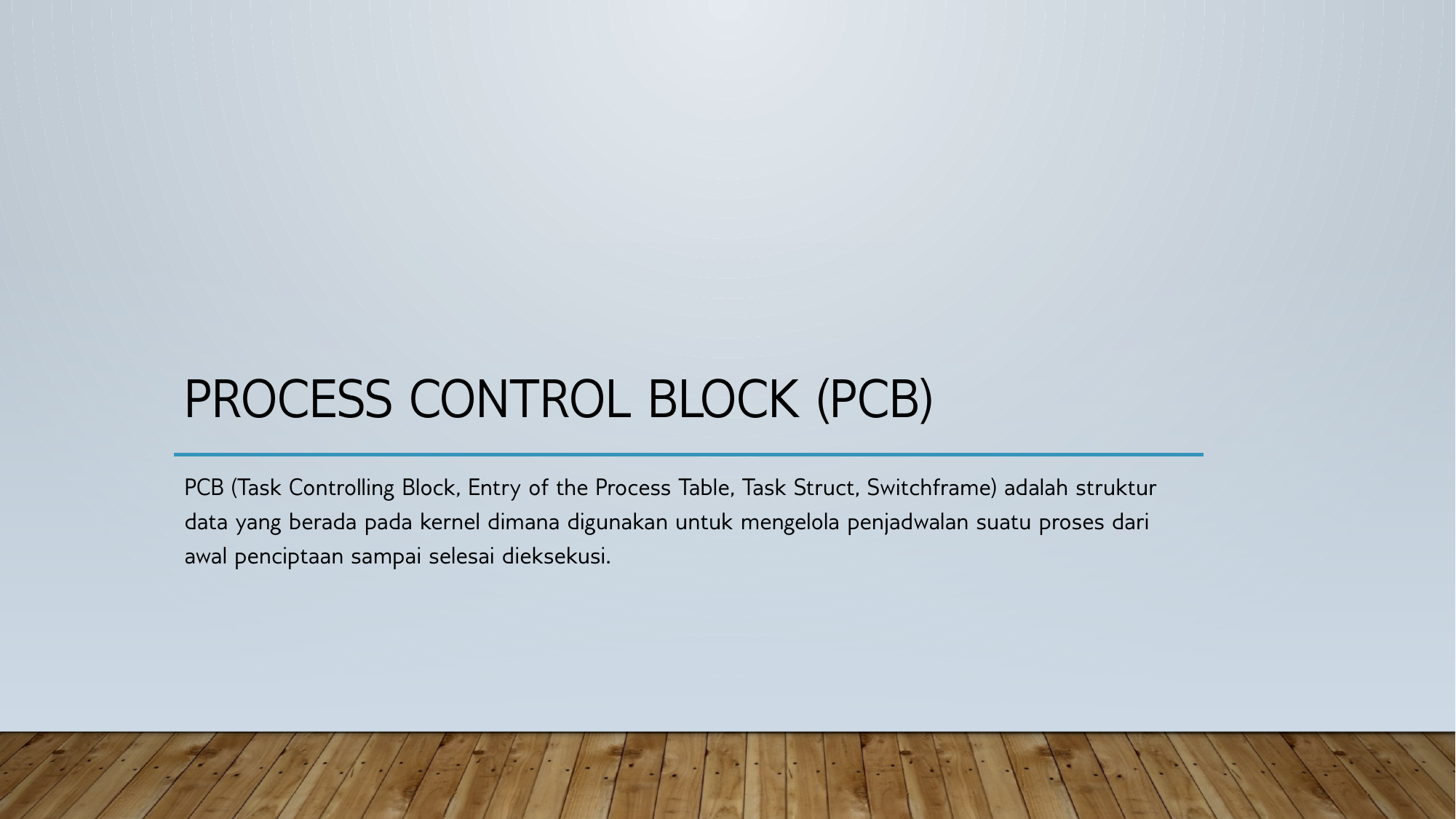

# PROCESS CONTROL BLOCK (PCB)
PCB (Task Controlling Block, Entry of the Process Table, Task Struct, Switchframe) adalah struktur data yang berada pada kernel dimana digunakan untuk mengelola penjadwalan suatu proses dari awal penciptaan sampai selesai dieksekusi.